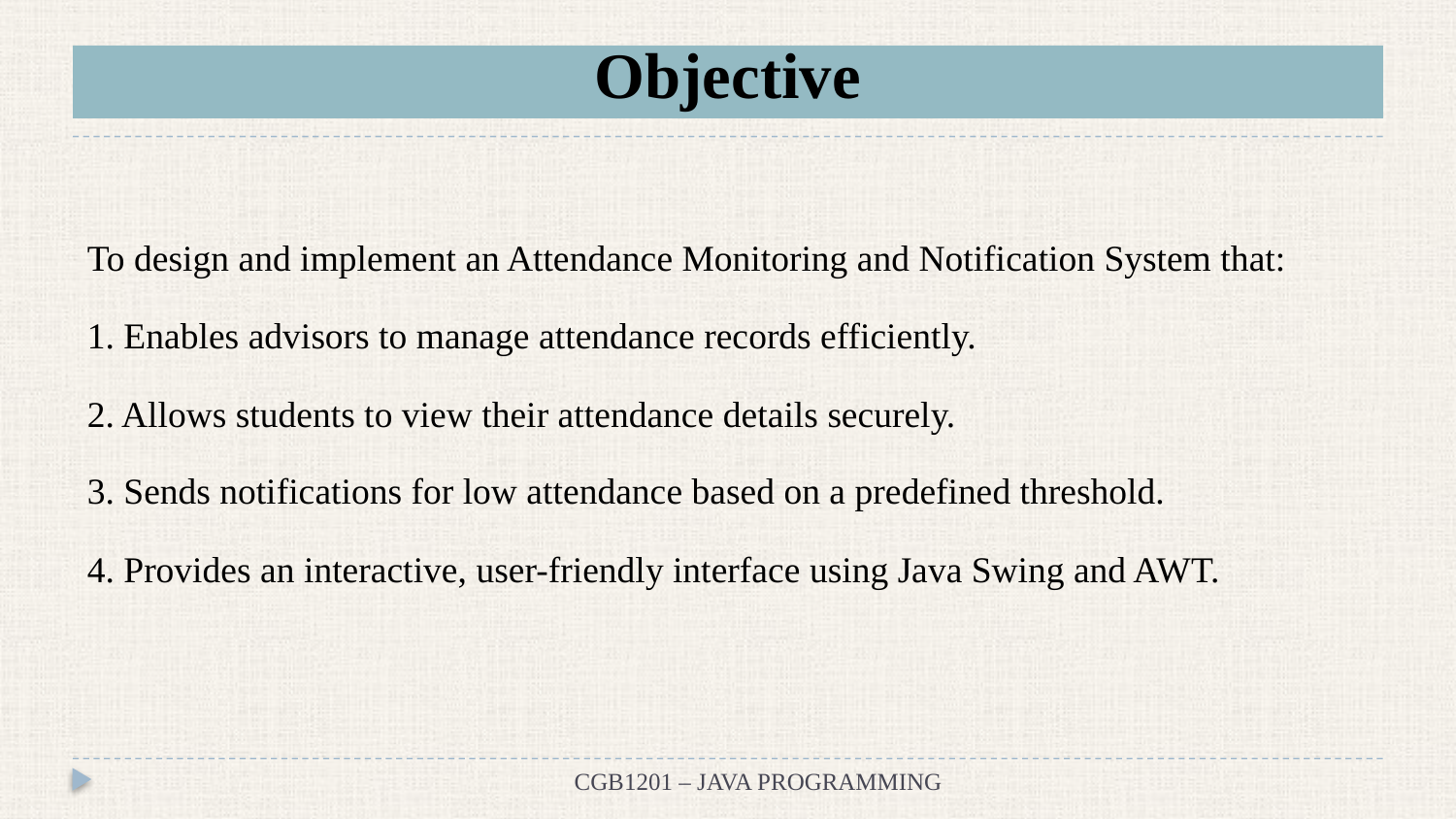

# Objective
To design and implement an Attendance Monitoring and Notification System that:
1. Enables advisors to manage attendance records efficiently.
2. Allows students to view their attendance details securely.
3. Sends notifications for low attendance based on a predefined threshold.
4. Provides an interactive, user-friendly interface using Java Swing and AWT.

4
CGB1201 – JAVA PROGRAMMING